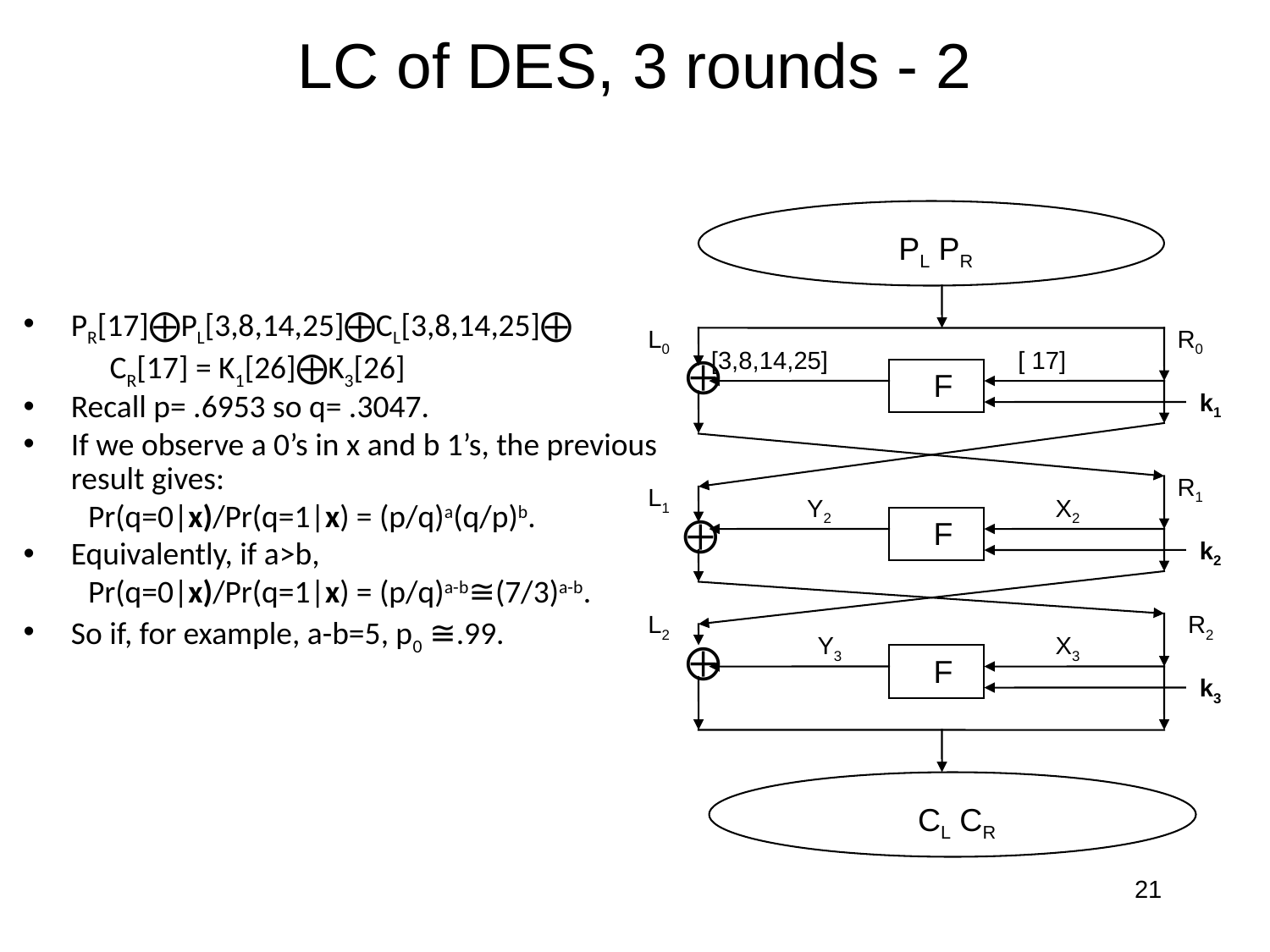

# LC of DES, 3 rounds - 2

PL PR

L0
R0

[3,8,14,25]
[ 17]
⨁

F

k1

R1
L1

Y2
X2
⨁

F

k2

L2
R2

Y3
X3
⨁

F

k3

CL CR
PR[17]⨁PL[3,8,14,25]⨁CL[3,8,14,25]⨁
            CR[17] = K1[26]⨁K3[26]
Recall p= .6953 so q= .3047.
If we observe a 0’s in x and b 1’s, the previous result gives:
         Pr(q=0|x)/Pr(q=1|x) = (p/q)a(q/p)b.
Equivalently, if a>b,
         Pr(q=0|x)/Pr(q=1|x) = (p/q)a-b≅(7/3)a-b.
So if, for example, a-b=5, p0 ≅.99.
21